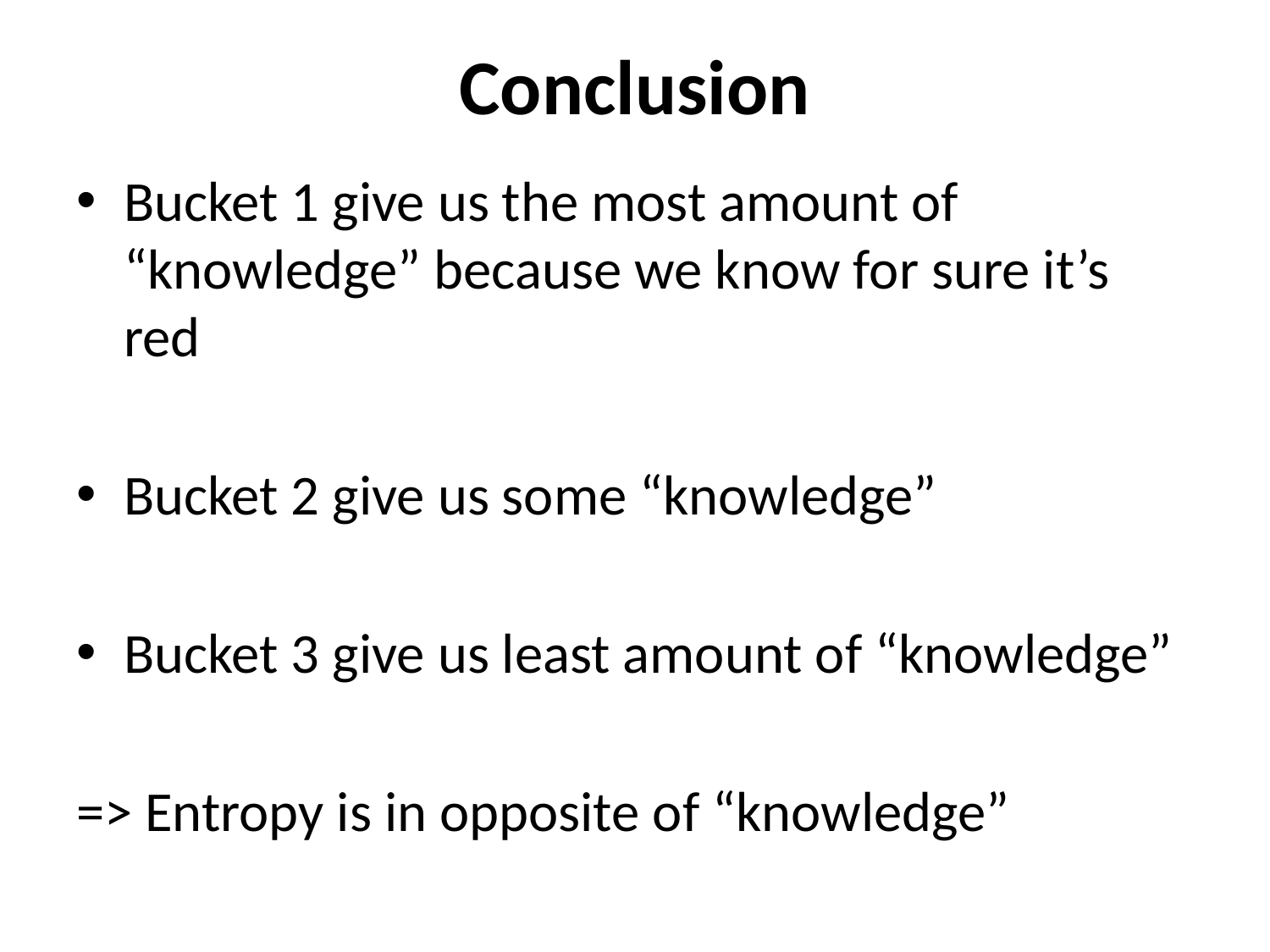

# Conclusion
Bucket 1 give us the most amount of “knowledge” because we know for sure it’s red

Bucket 2 give us some “knowledge”

Bucket 3 give us least amount of “knowledge”

=> Entropy is in opposite of “knowledge”